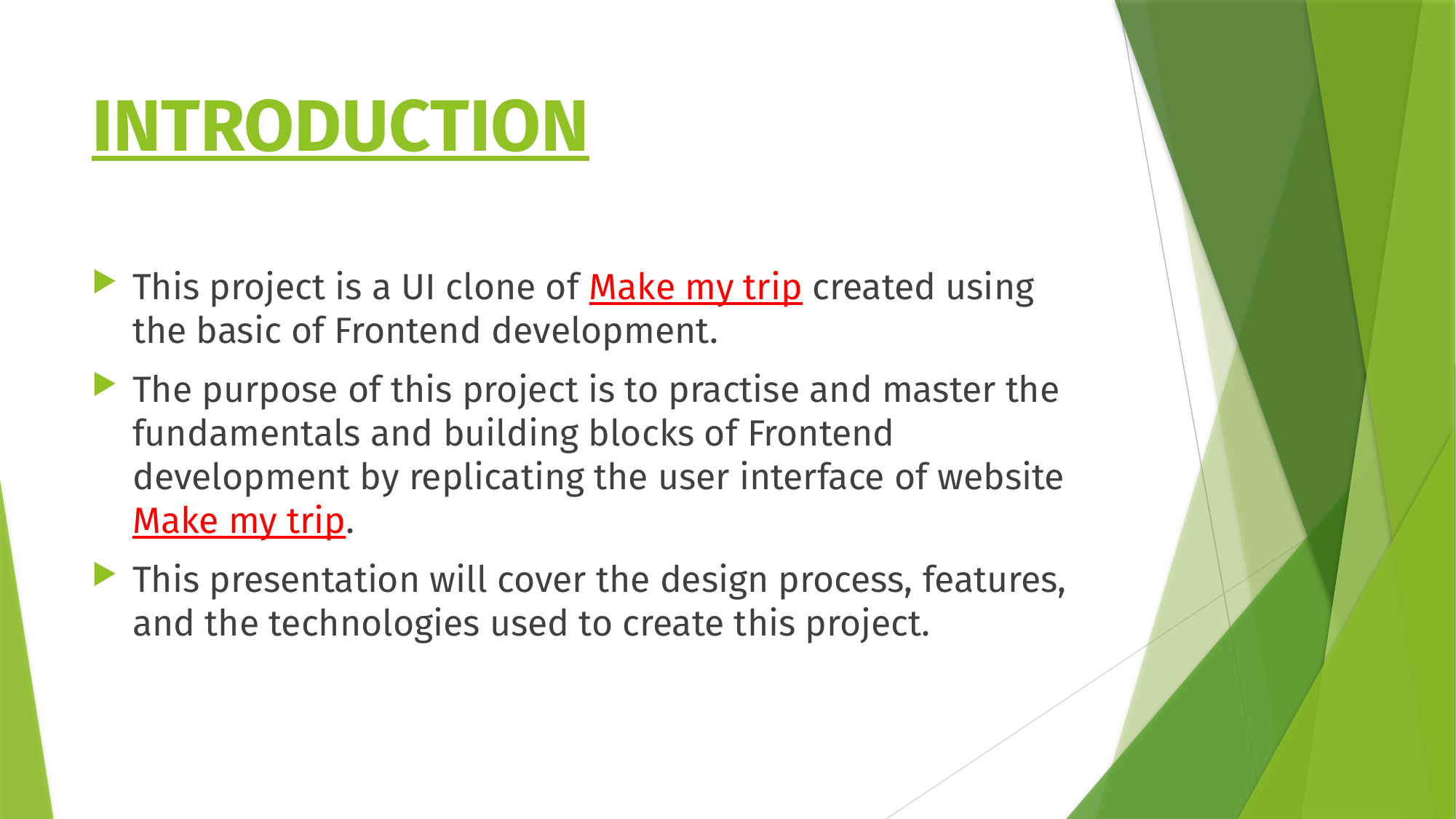

# INTRODUCTION
This project is a UI clone of Make my trip created using the basic of Frontend development.
The purpose of this project is to practise and master the fundamentals and building blocks of Frontend development by replicating the user interface of website Make my trip.
This presentation will cover the design process, features, and the technologies used to create this project.